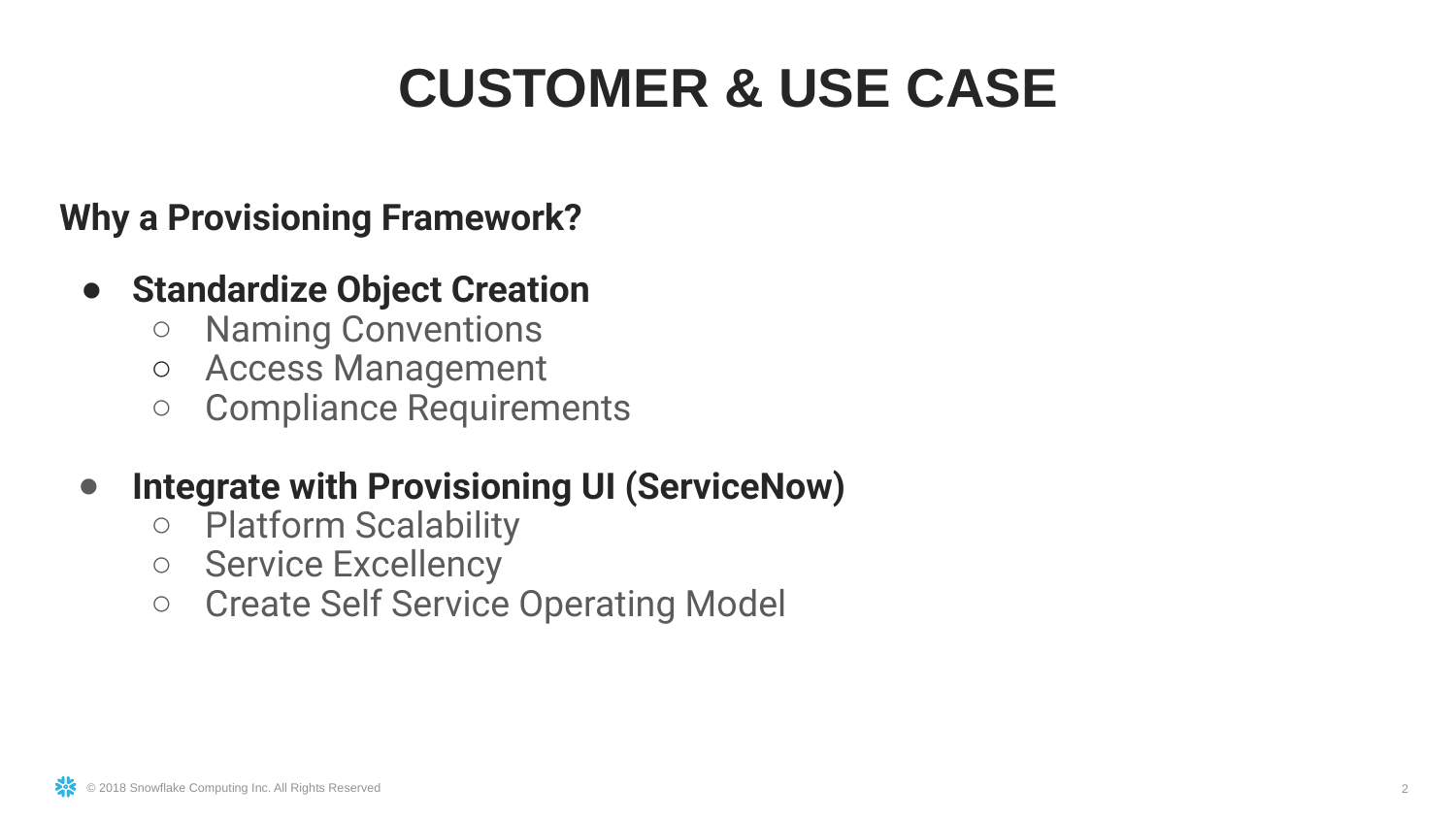

CUSTOMER & USE CASE

Why a Provisioning Framework?

Standardize Object Creation
Naming Conventions
Access Management
Compliance Requirements

Integrate with Provisioning UI (ServiceNow)
Platform Scalability
Service Excellency
Create Self Service Operating Model
2